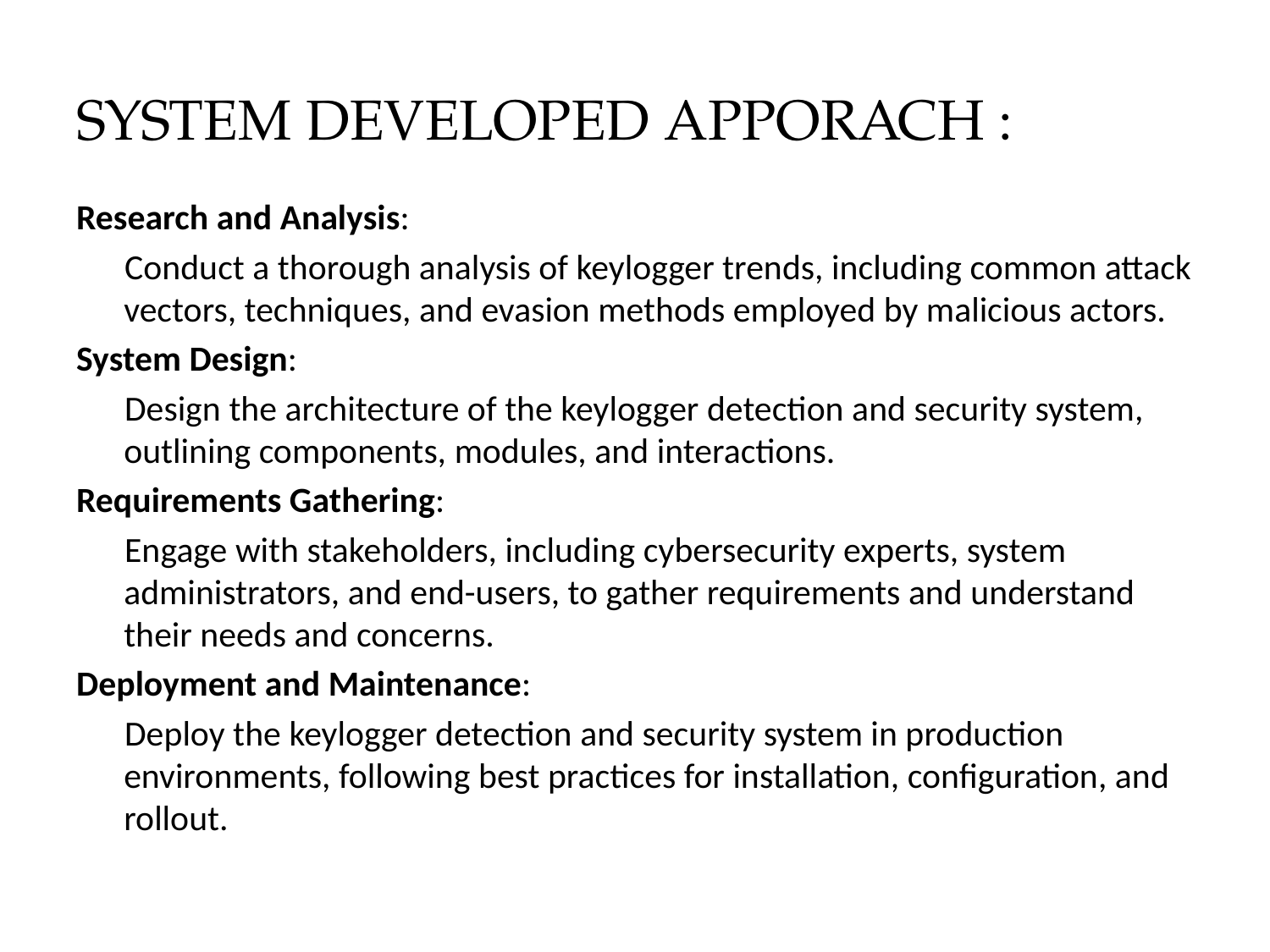

# SYSTEM DEVELOPED APPORACH :
Research and Analysis:
      Conduct a thorough analysis of keylogger trends, including common attack vectors, techniques, and evasion methods employed by malicious actors.
System Design:
      Design the architecture of the keylogger detection and security system, outlining components, modules, and interactions.
Requirements Gathering:
      Engage with stakeholders, including cybersecurity experts, system administrators, and end-users, to gather requirements and understand their needs and concerns.
Deployment and Maintenance:
      Deploy the keylogger detection and security system in production environments, following best practices for installation, configuration, and rollout.